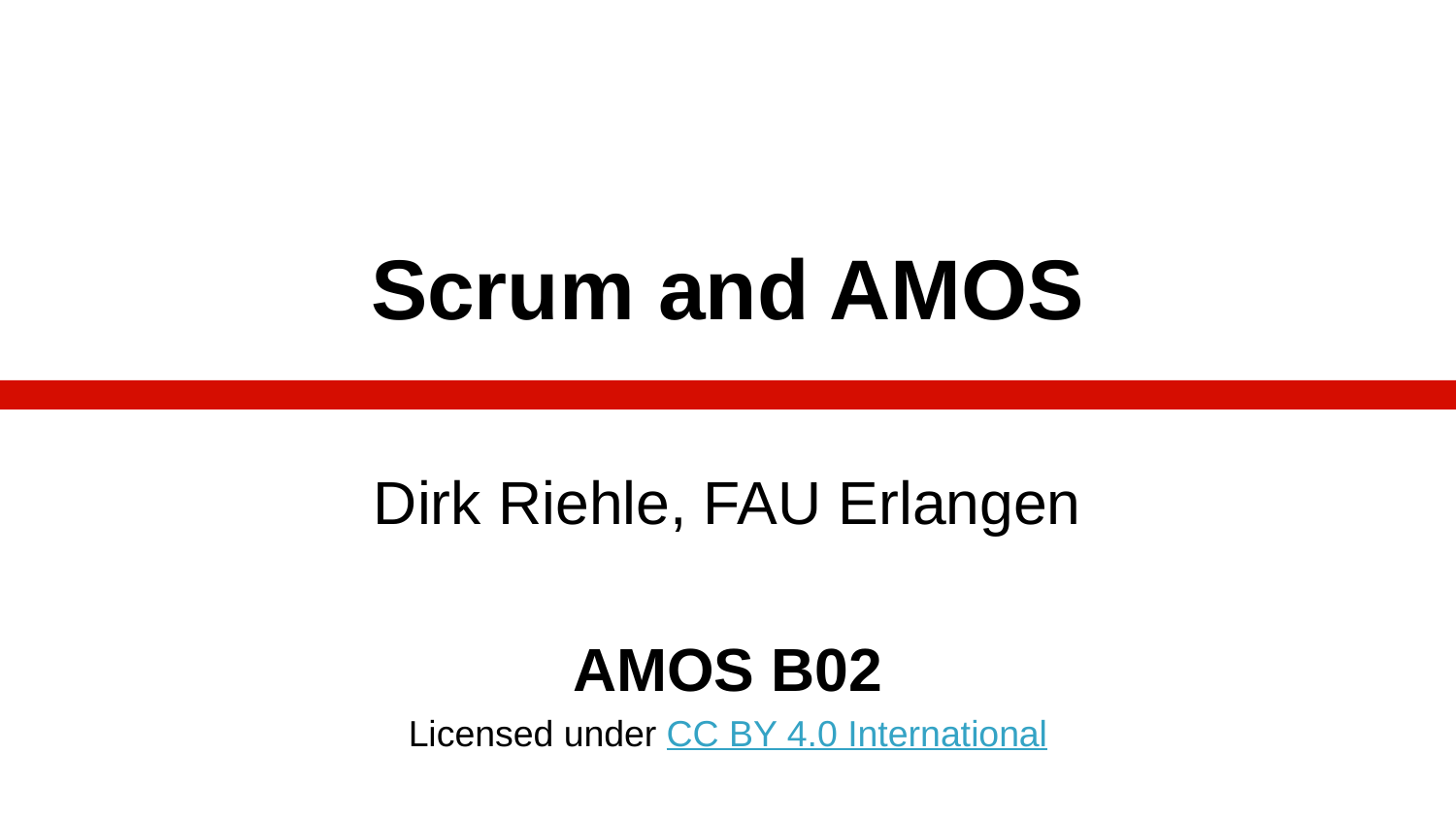

# Scrum and AMOS
Dirk Riehle, FAU Erlangen

AMOS B02
Licensed under CC BY 4.0 International